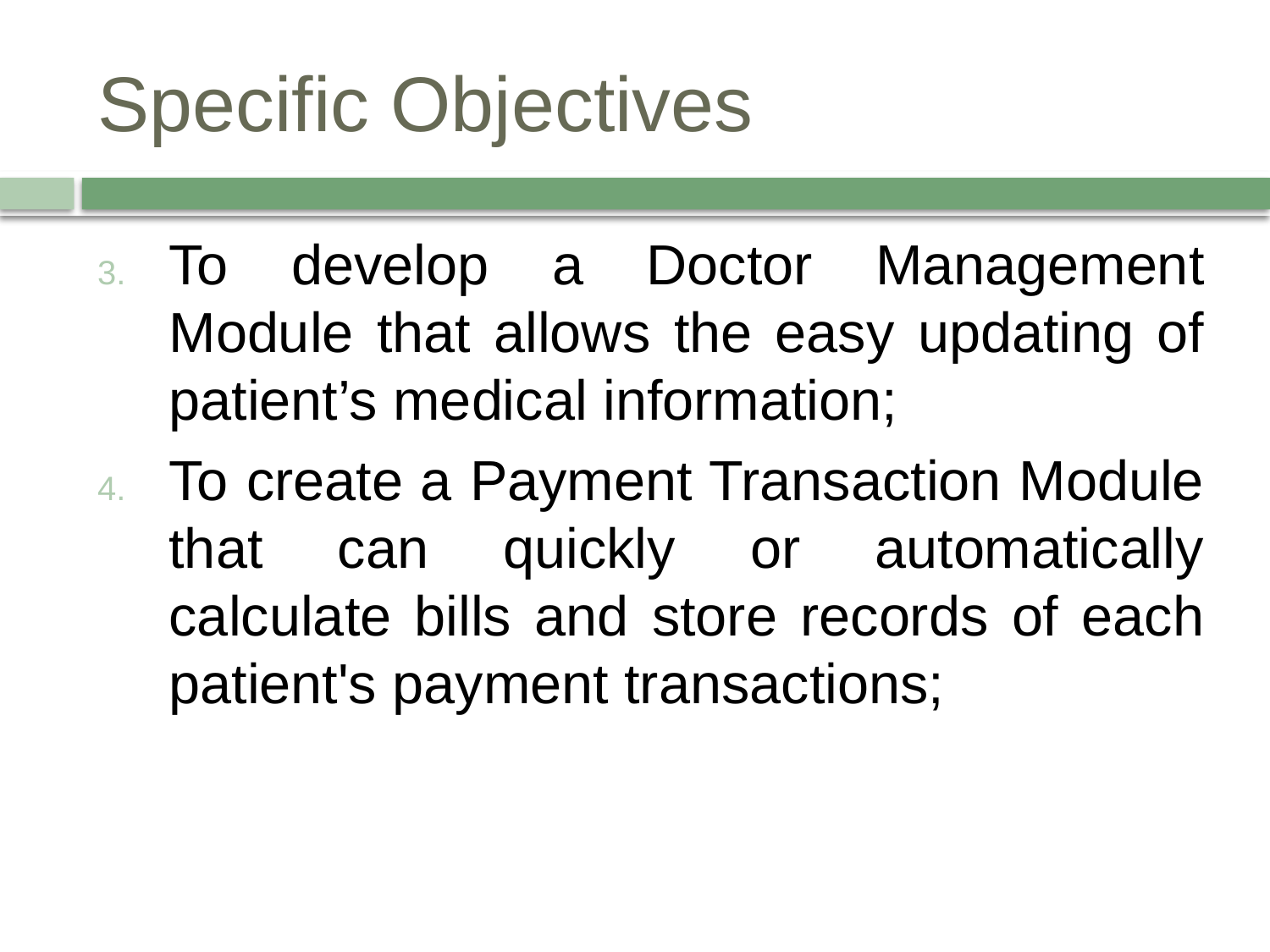

# Specific Objectives
To develop a Doctor Management Module that allows the easy updating of patient’s medical information;
To create a Payment Transaction Module that can quickly or automatically calculate bills and store records of each patient's payment transactions;